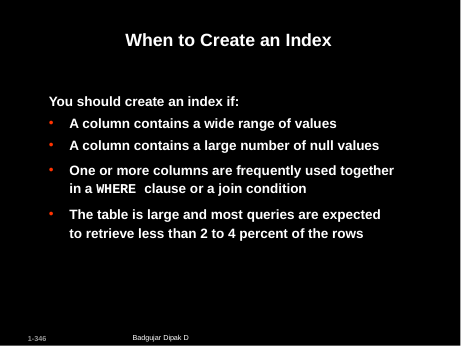

# When to Create an Index
You should create an index if:
A column contains a wide range of values
A column contains a large number of null values
One or more columns are frequently used together  in a WHERE clause or a join condition
The table is large and most queries are expected  to retrieve less than 2 to 4 percent of the rows
Badgujar Dipak D
1-346